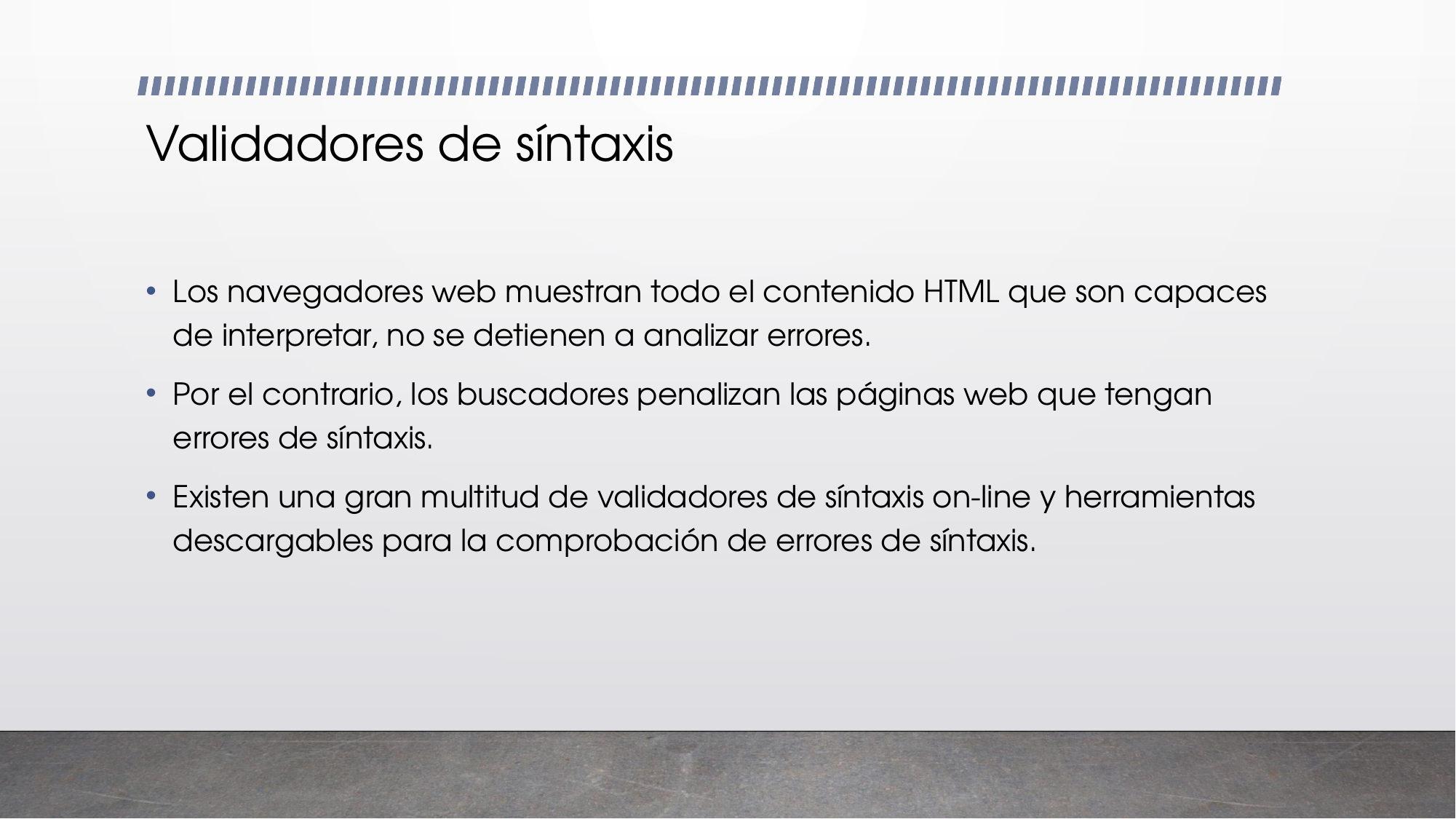

# Validadores de síntaxis
Los navegadores web muestran todo el contenido HTML que son capaces de interpretar, no se detienen a analizar errores.
Por el contrario, los buscadores penalizan las páginas web que tengan errores de síntaxis.
Existen una gran multitud de validadores de síntaxis on-line y herramientas descargables para la comprobación de errores de síntaxis.